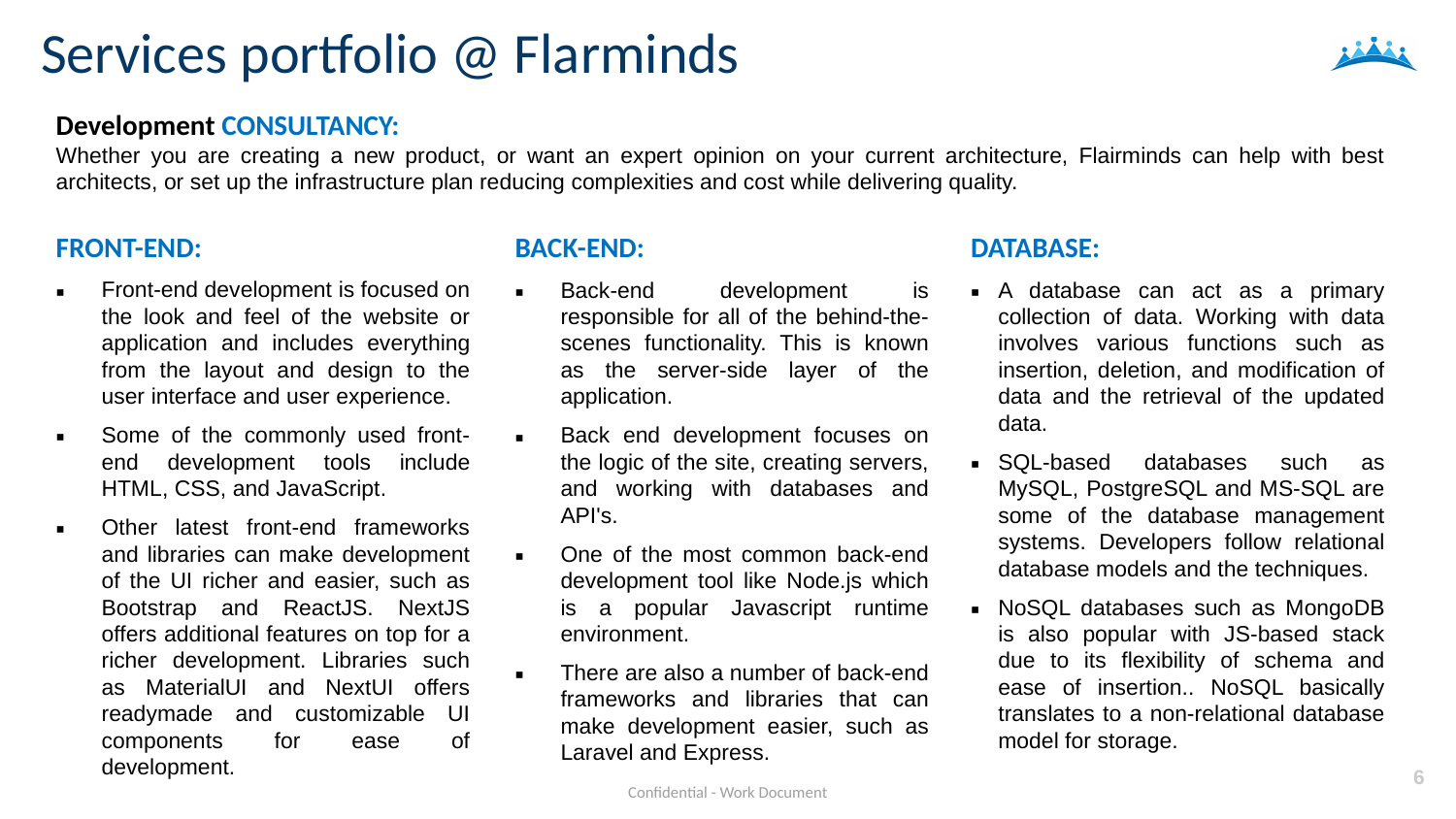

Services portfolio @ Flarminds
Development CONSULTANCY:
Whether you are creating a new product, or want an expert opinion on your current architecture, Flairminds can help with best architects, or set up the infrastructure plan reducing complexities and cost while delivering quality.
BACK-END:
Back-end development is responsible for all of the behind-the-scenes functionality. This is known as the server-side layer of the application.
Back end development focuses on the logic of the site, creating servers, and working with databases and API's.
One of the most common back-end development tool like Node.js which is a popular Javascript runtime environment.
There are also a number of back-end frameworks and libraries that can make development easier, such as Laravel and Express.
DATABASE:
A database can act as a primary collection of data. Working with data involves various functions such as insertion, deletion, and modification of data and the retrieval of the updated data.
SQL-based databases such as MySQL, PostgreSQL and MS-SQL are some of the database management systems. Developers follow relational database models and the techniques.
NoSQL databases such as MongoDB is also popular with JS-based stack due to its flexibility of schema and ease of insertion.. NoSQL basically translates to a non-relational database model for storage.
FRONT-END:
Front-end development is focused on the look and feel of the website or application and includes everything from the layout and design to the user interface and user experience.
Some of the commonly used front-end development tools include HTML, CSS, and JavaScript.
Other latest front-end frameworks and libraries can make development of the UI richer and easier, such as Bootstrap and ReactJS. NextJS offers additional features on top for a richer development. Libraries such as MaterialUI and NextUI offers readymade and customizable UI components for ease of development.
6
Confidential - Work Document